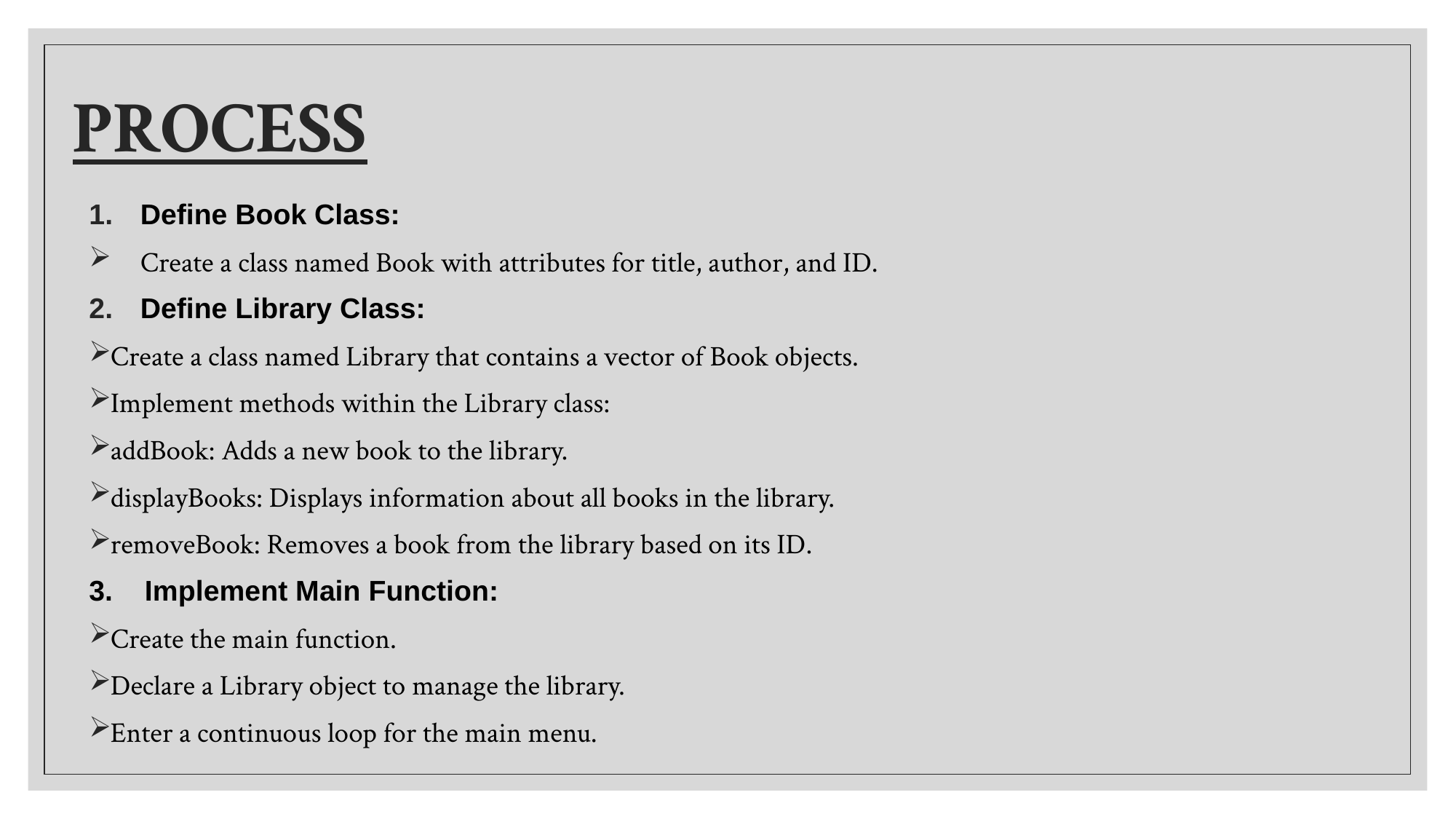

# PROCESS
Define Book Class:
Create a class named Book with attributes for title, author, and ID.
Define Library Class:
Create a class named Library that contains a vector of Book objects.
Implement methods within the Library class:
addBook: Adds a new book to the library.
displayBooks: Displays information about all books in the library.
removeBook: Removes a book from the library based on its ID.
3.    Implement Main Function:
Create the main function.
Declare a Library object to manage the library.
Enter a continuous loop for the main menu.